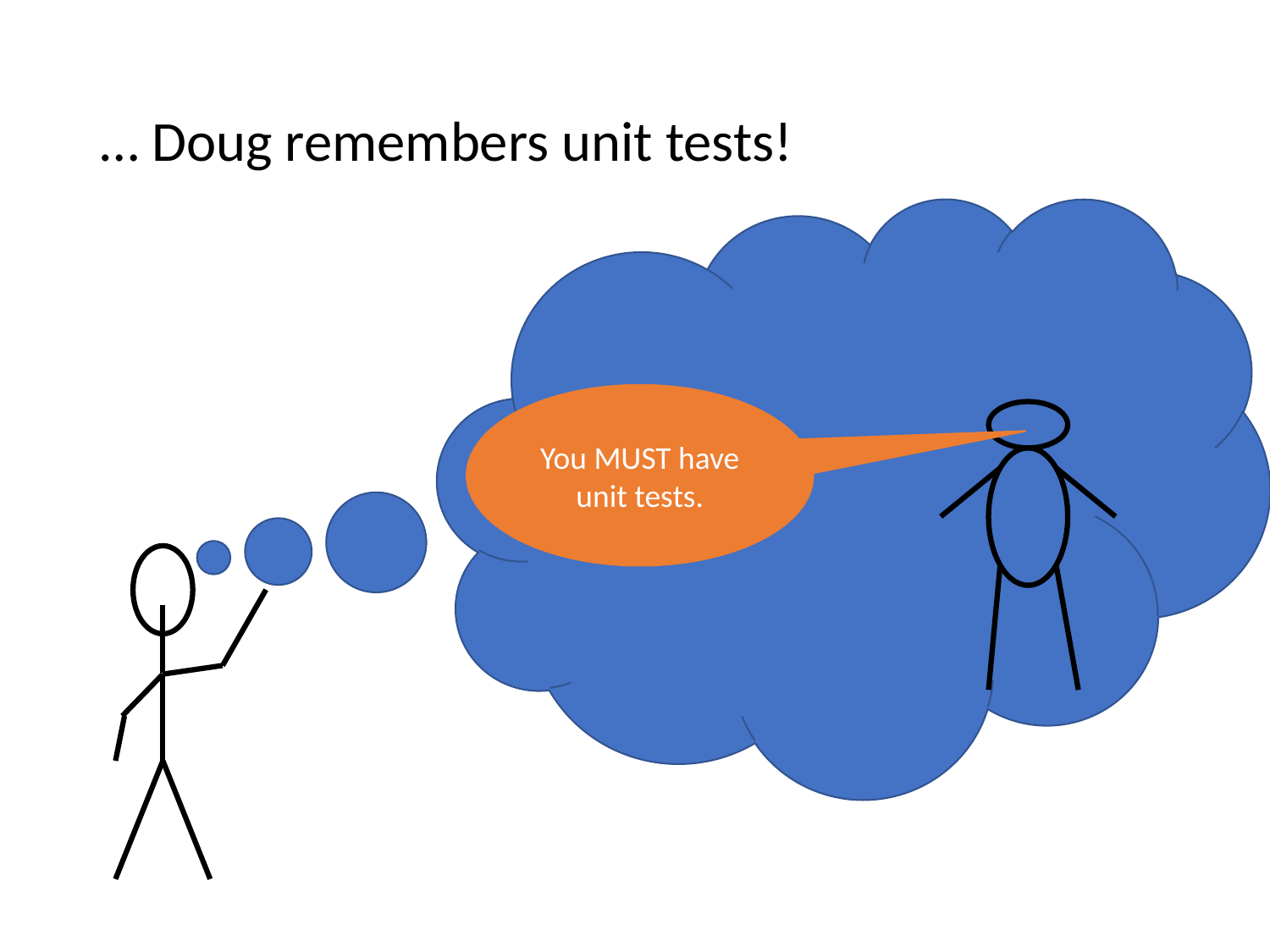

# … Doug remembers unit tests!

You MUST have unit tests.